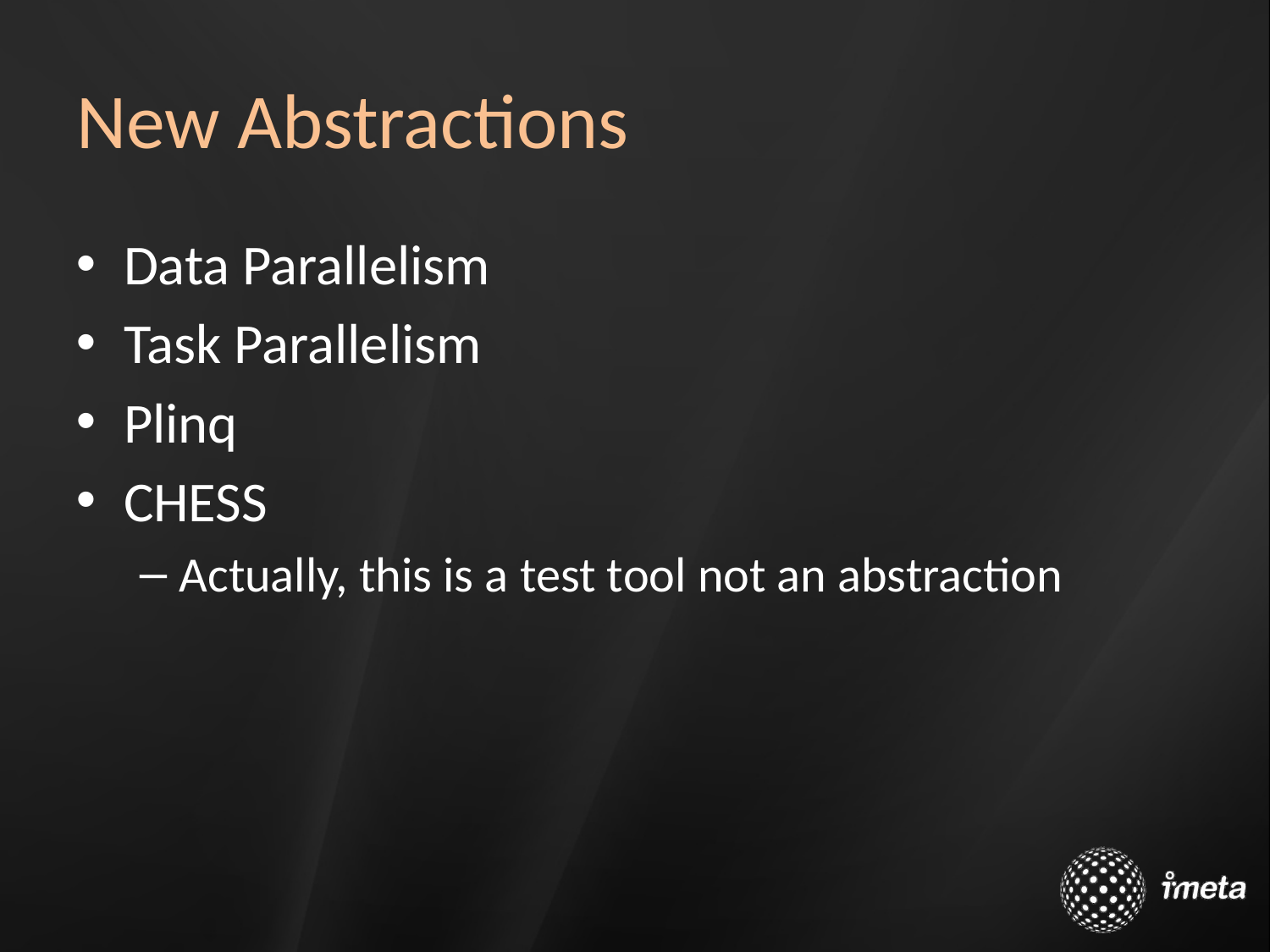

# New Abstractions
Data Parallelism
Task Parallelism
Plinq
CHESS
Actually, this is a test tool not an abstraction